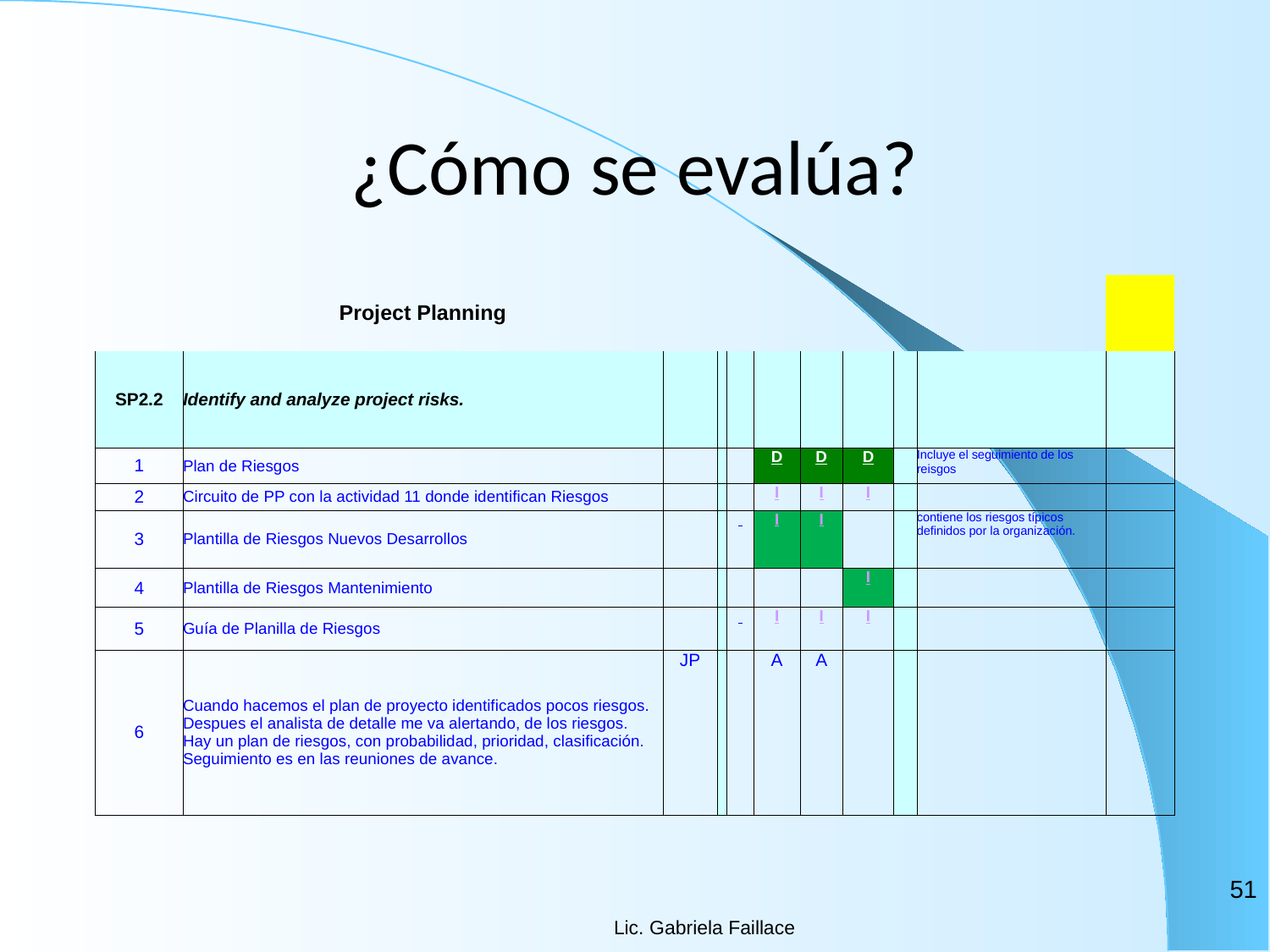

# ¿Cómo se evalúa?
|  | Project Planning |  |  |  |  |  |  |  |  |  |
| --- | --- | --- | --- | --- | --- | --- | --- | --- | --- | --- |
| SP2.2 | Identify and analyze project risks. |  |  |  |  |  |  |  |  |  |
| 1 | Plan de Riesgos |  |  |  | D | D | D D |  | Incluye el seguimiento de los reisgos |  |
| 2 | Circuito de PP con la actividad 11 donde identifican Riesgos |  |  |  | I | I | I |  |  |  |
| 3 | Plantilla de Riesgos Nuevos Desarrollos |  |  |  | I | I |  |  | contiene los riesgos típicos definidos por la organización. |  |
| 4 | Plantilla de Riesgos Mantenimiento |  |  |  |  |  | I |  |  |  |
| 5 | Guía de Planilla de Riesgos |  |  |  | I | I | I |  |  |  |
| 6 | Cuando hacemos el plan de proyecto identificados pocos riesgos. Despues el analista de detalle me va alertando, de los riesgos. Hay un plan de riesgos, con probabilidad, prioridad, clasificación. Seguimiento es en las reuniones de avance. | JP |  |  | A | A |  |  |  |  |
51
Lic. Gabriela Faillace